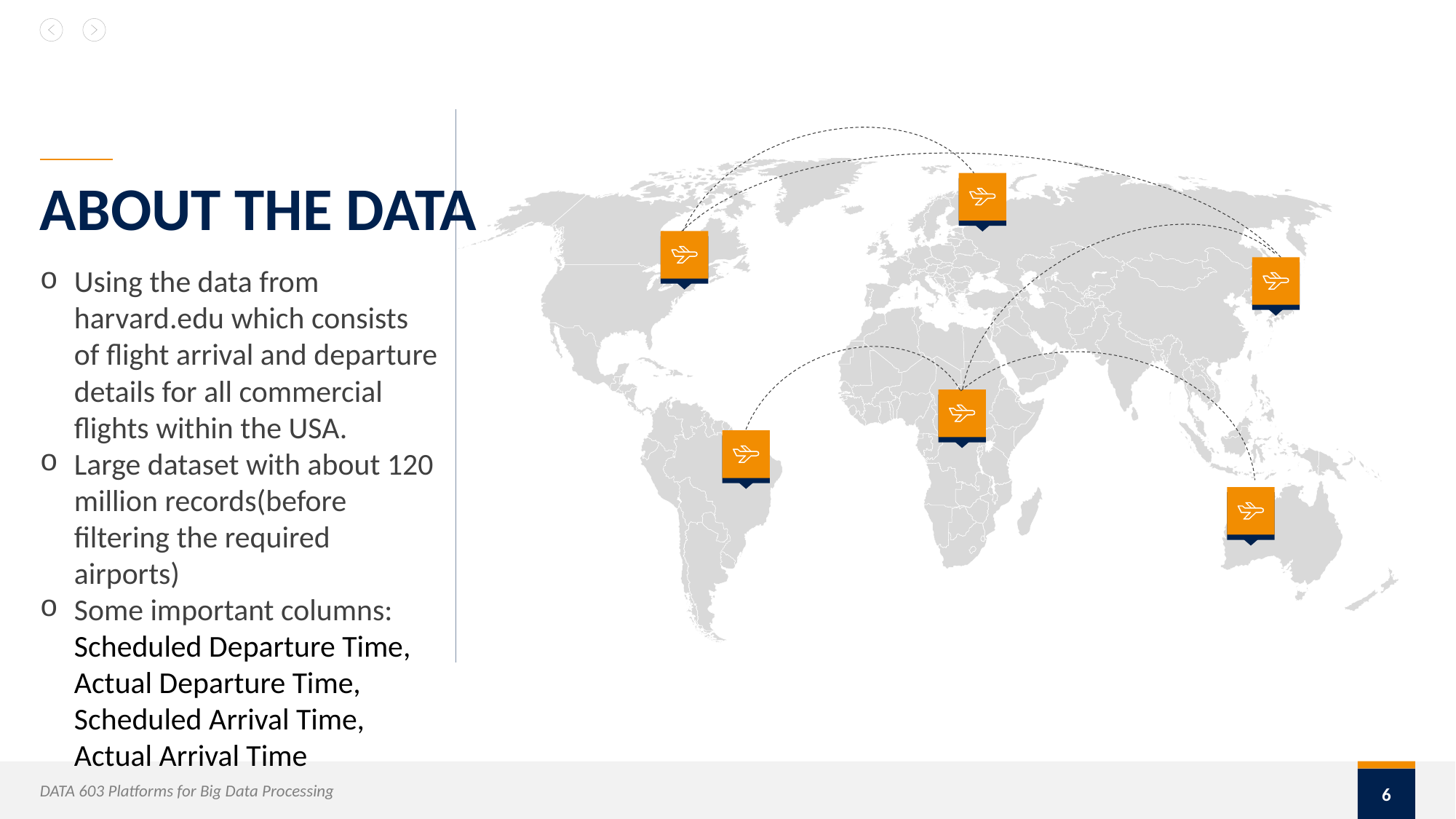

# ABOUT THE DATA
Using the data from harvard.edu which consists of flight arrival and departure details for all commercial flights within the USA.
Large dataset with about 120 million records(before filtering the required airports)
Some important columns: Scheduled Departure Time, Actual Departure Time, Scheduled Arrival Time, Actual Arrival Time

6
DATA 603 Platforms for Big Data Processing